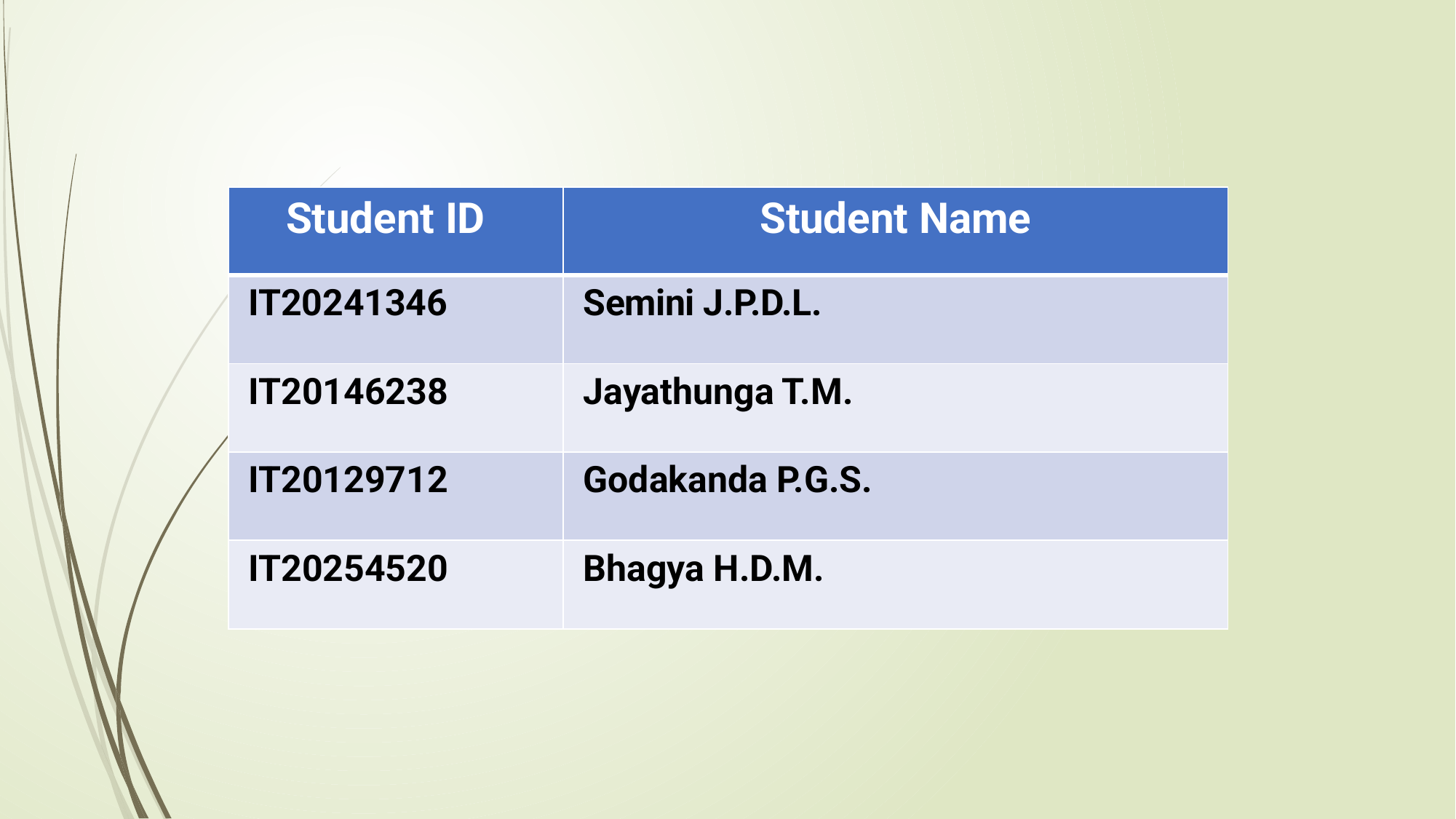

| Student ID | Student Name |
| --- | --- |
| IT20241346 | Semini J.P.D.L. |
| IT20146238 | Jayathunga T.M. |
| IT20129712 | Godakanda P.G.S. |
| IT20254520 | Bhagya H.D.M. |